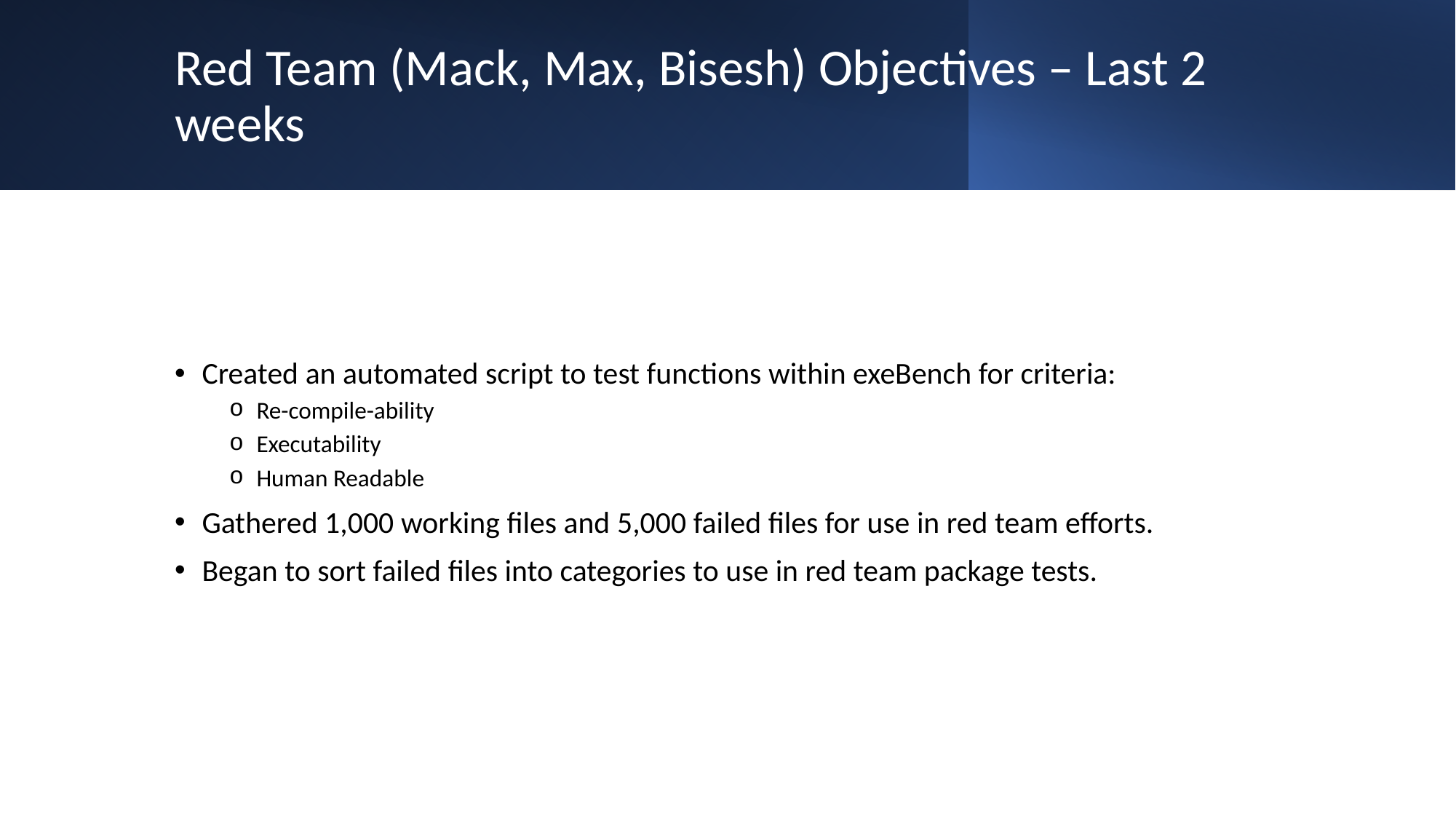

# Red Team (Mack, Max, Bisesh) Objectives – Last 2 weeks
Created an automated script to test functions within exeBench for criteria:
Re-compile-ability
Executability
Human Readable
Gathered 1,000 working files and 5,000 failed files for use in red team efforts.
Began to sort failed files into categories to use in red team package tests.